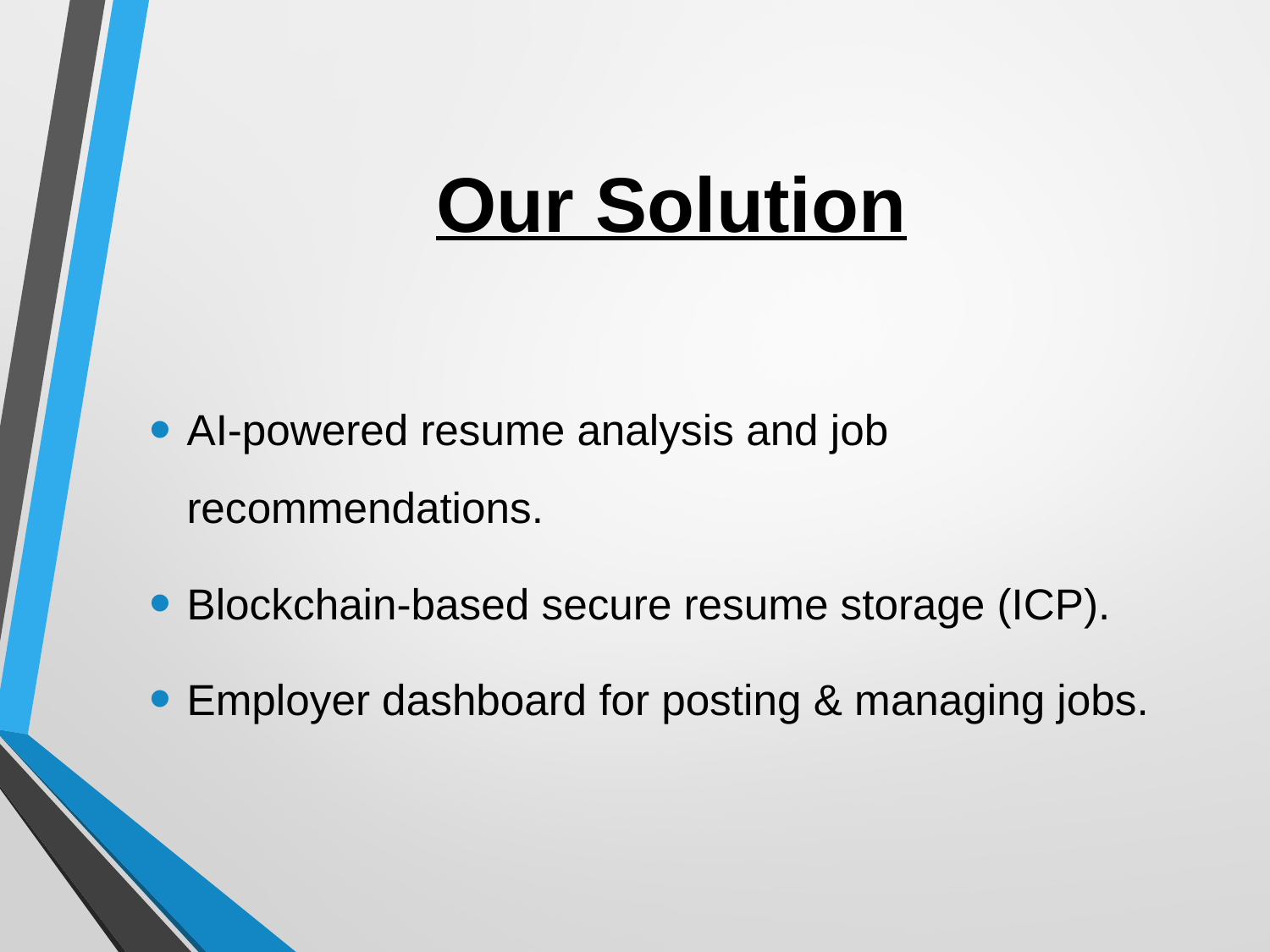

# Our Solution
AI-powered resume analysis and job recommendations.
Blockchain-based secure resume storage (ICP).
Employer dashboard for posting & managing jobs.